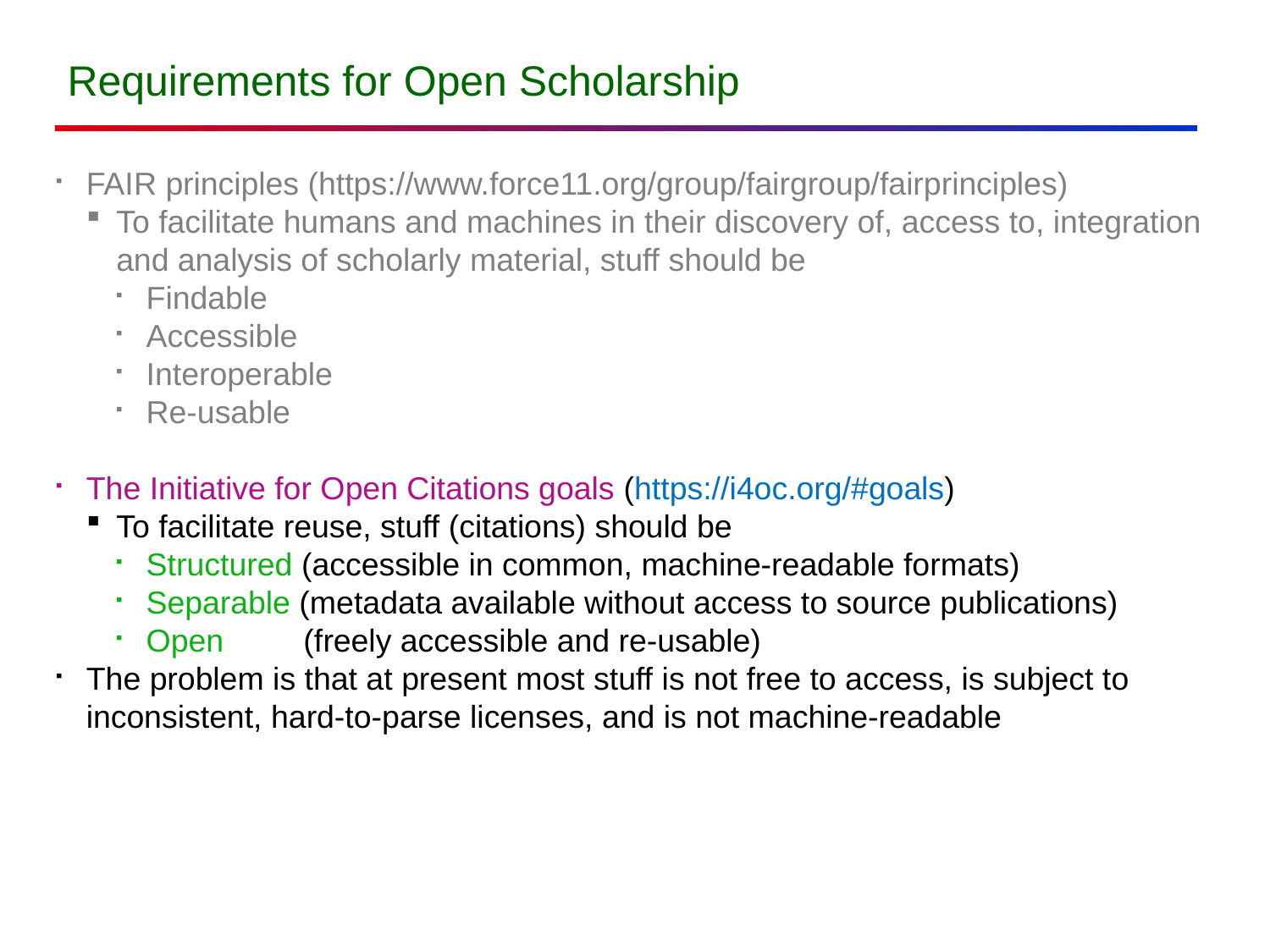

Requirements for Open Scholarship
FAIR principles (https://www.force11.org/group/fairgroup/fairprinciples)
To facilitate humans and machines in their discovery of, access to, integration and analysis of scholarly material, stuff should be
Findable
Accessible
Interoperable
Re-usable

The Initiative for Open Citations goals (https://i4oc.org/#goals)
To facilitate reuse, stuff (citations) should be
Structured (accessible in common, machine-readable formats)
Separable (metadata available without access to source publications)
Open         (freely accessible and re-usable)
The problem is that at present most stuff is not free to access, is subject to inconsistent, hard-to-parse licenses, and is not machine-readable